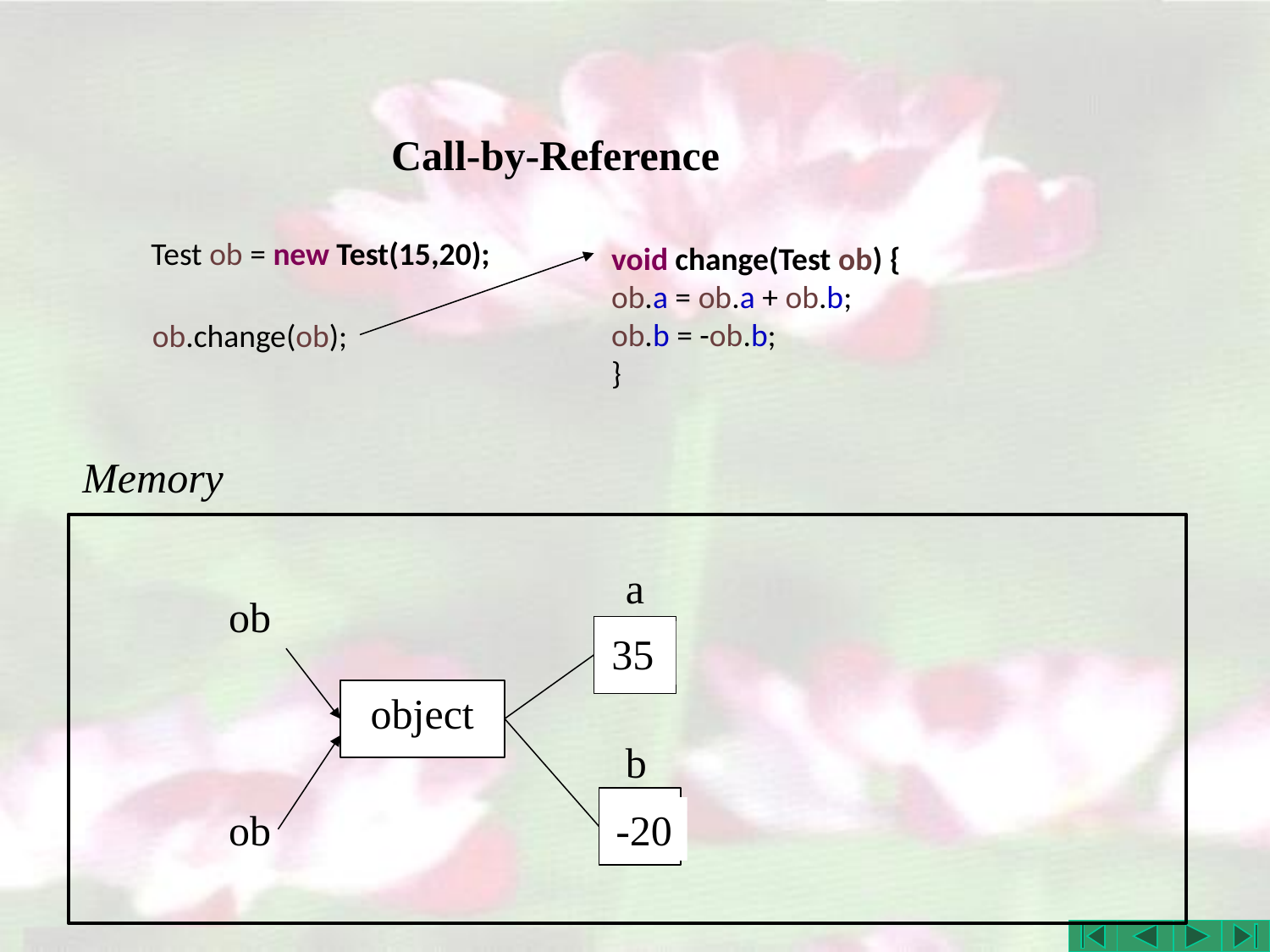

# Call-by-Reference
Test ob = new Test(15,20);
void change(Test ob) {
ob.a = ob.a + ob.b;
ob.b = -ob.b;
}
ob.change(ob);
Memory

a
ob
15
35
object
b
20
ob
-20